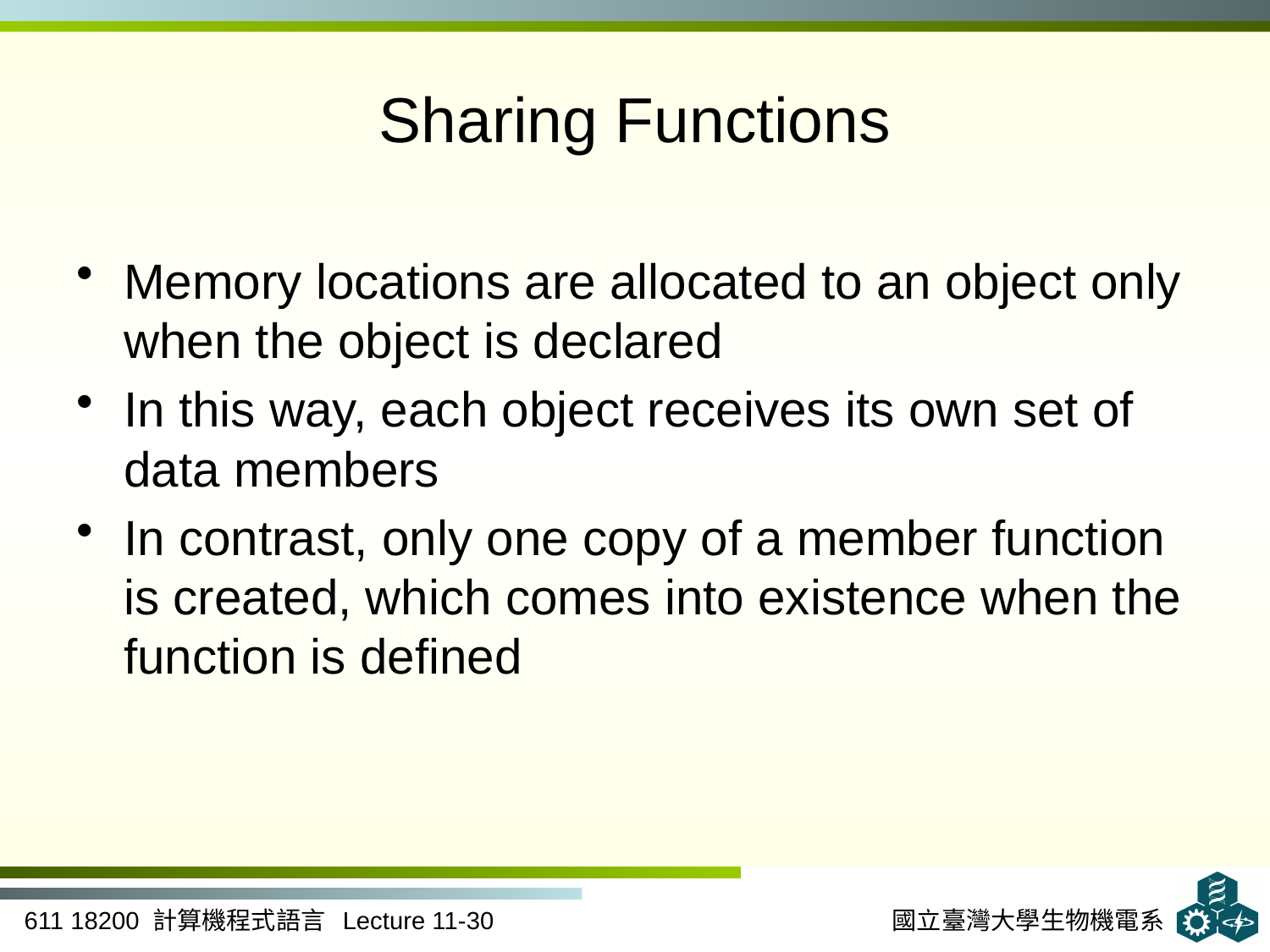

# Sharing Functions
Memory locations are allocated to an object only when the object is declared
In this way, each object receives its own set of data members
In contrast, only one copy of a member function is created, which comes into existence when the function is defined
30